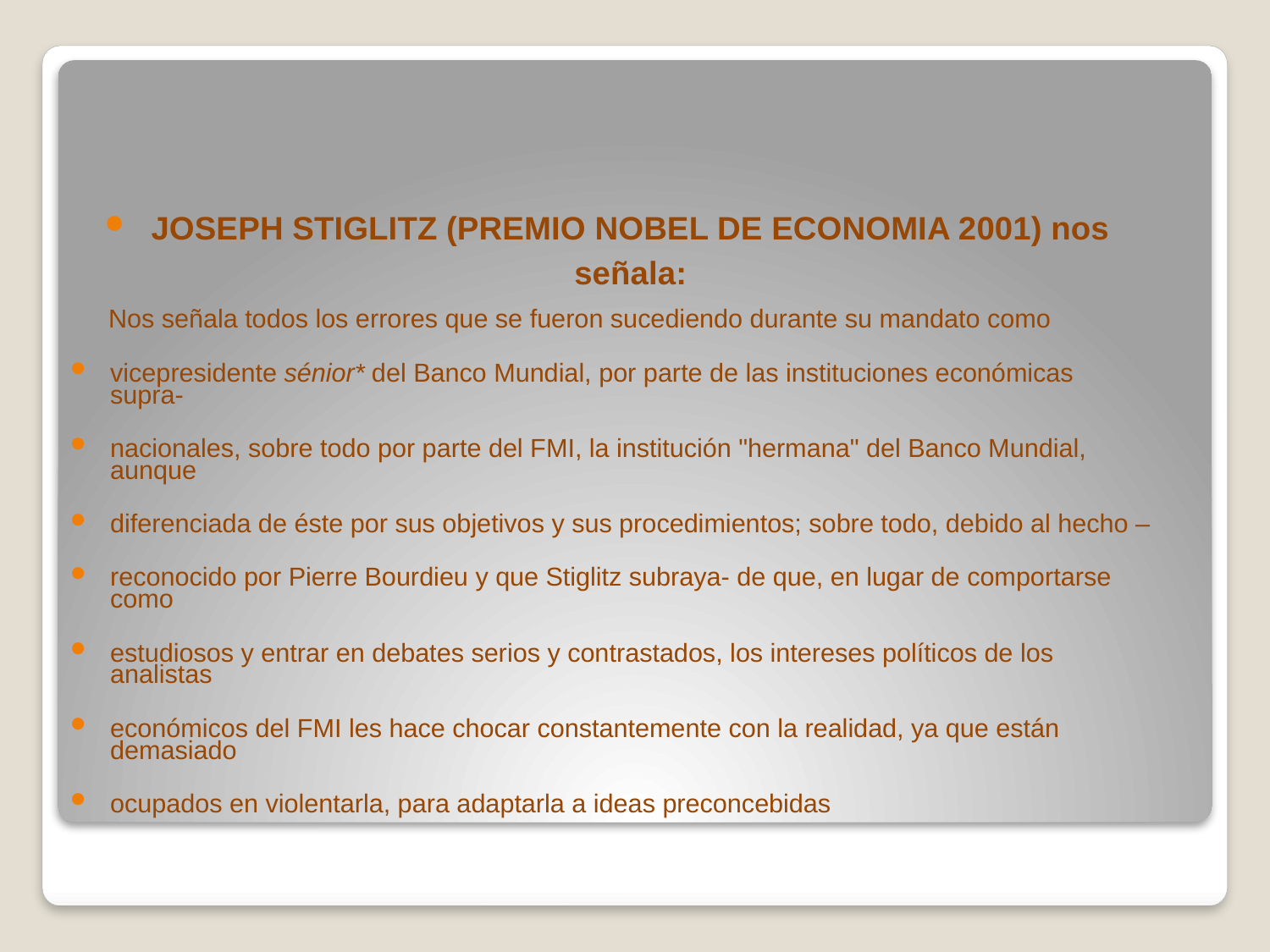

JOSEPH STIGLITZ (PREMIO NOBEL DE ECONOMIA 2001) nos señala:
      Nos señala todos los errores que se fueron sucediendo durante su mandato como

vicepresidente sénior* del Banco Mundial, por parte de las instituciones económicas supra-

nacionales, sobre todo por parte del FMI, la institución "hermana" del Banco Mundial, aunque

diferenciada de éste por sus objetivos y sus procedimientos; sobre todo, debido al hecho –

reconocido por Pierre Bourdieu y que Stiglitz subraya- de que, en lugar de comportarse como

estudiosos y entrar en debates serios y contrastados, los intereses políticos de los analistas

económicos del FMI les hace chocar constantemente con la realidad, ya que están demasiado

ocupados en violentarla, para adaptarla a ideas preconcebidas